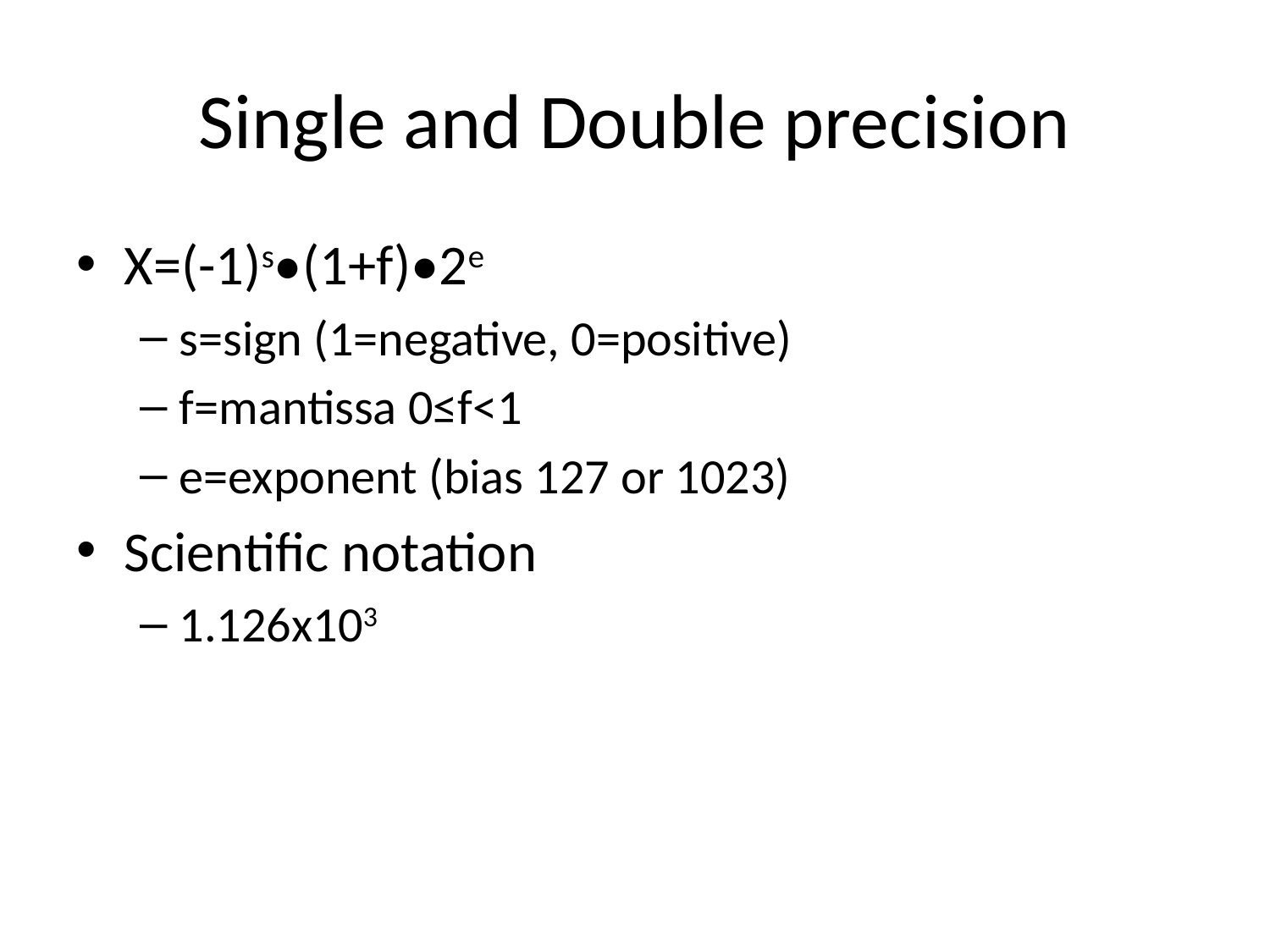

# Single and Double precision
X=(-1)s•(1+f)•2e
s=sign (1=negative, 0=positive)
f=mantissa 0≤f<1
e=exponent (bias 127 or 1023)
Scientific notation
1.126x103